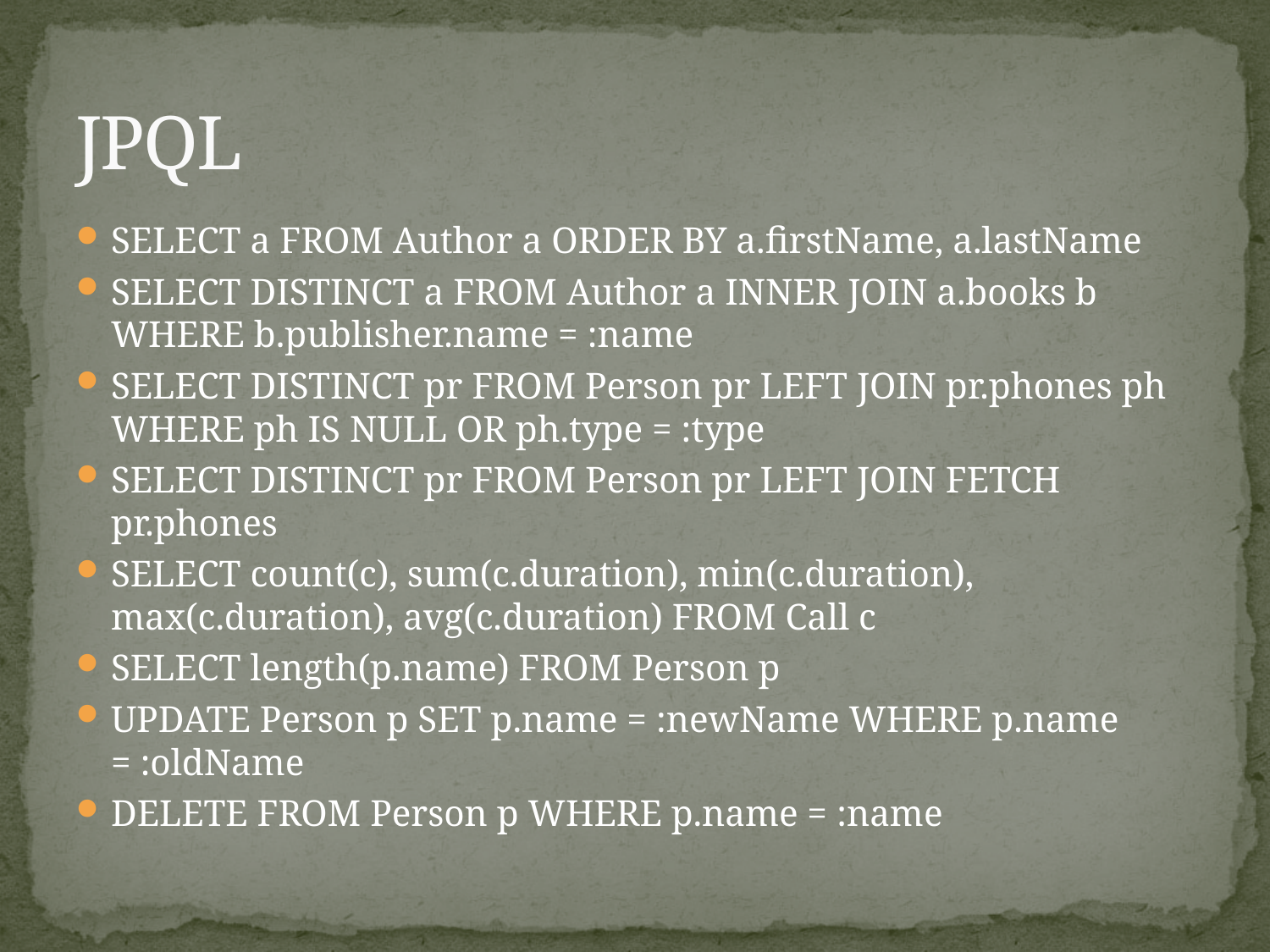

# JPQL
SELECT a FROM Author a ORDER BY a.firstName, a.lastName
SELECT DISTINCT a FROM Author a INNER JOIN a.books b WHERE b.publisher.name = :name
SELECT DISTINCT pr FROM Person pr LEFT JOIN pr.phones ph WHERE ph IS NULL OR ph.type = :type
SELECT DISTINCT pr FROM Person pr LEFT JOIN FETCH pr.phones
SELECT count(c), sum(c.duration), min(c.duration), max(c.duration), avg(c.duration) FROM Call c
SELECT length(p.name) FROM Person p
UPDATE Person p SET p.name = :newName WHERE p.name = :oldName
DELETE FROM Person p WHERE p.name = :name